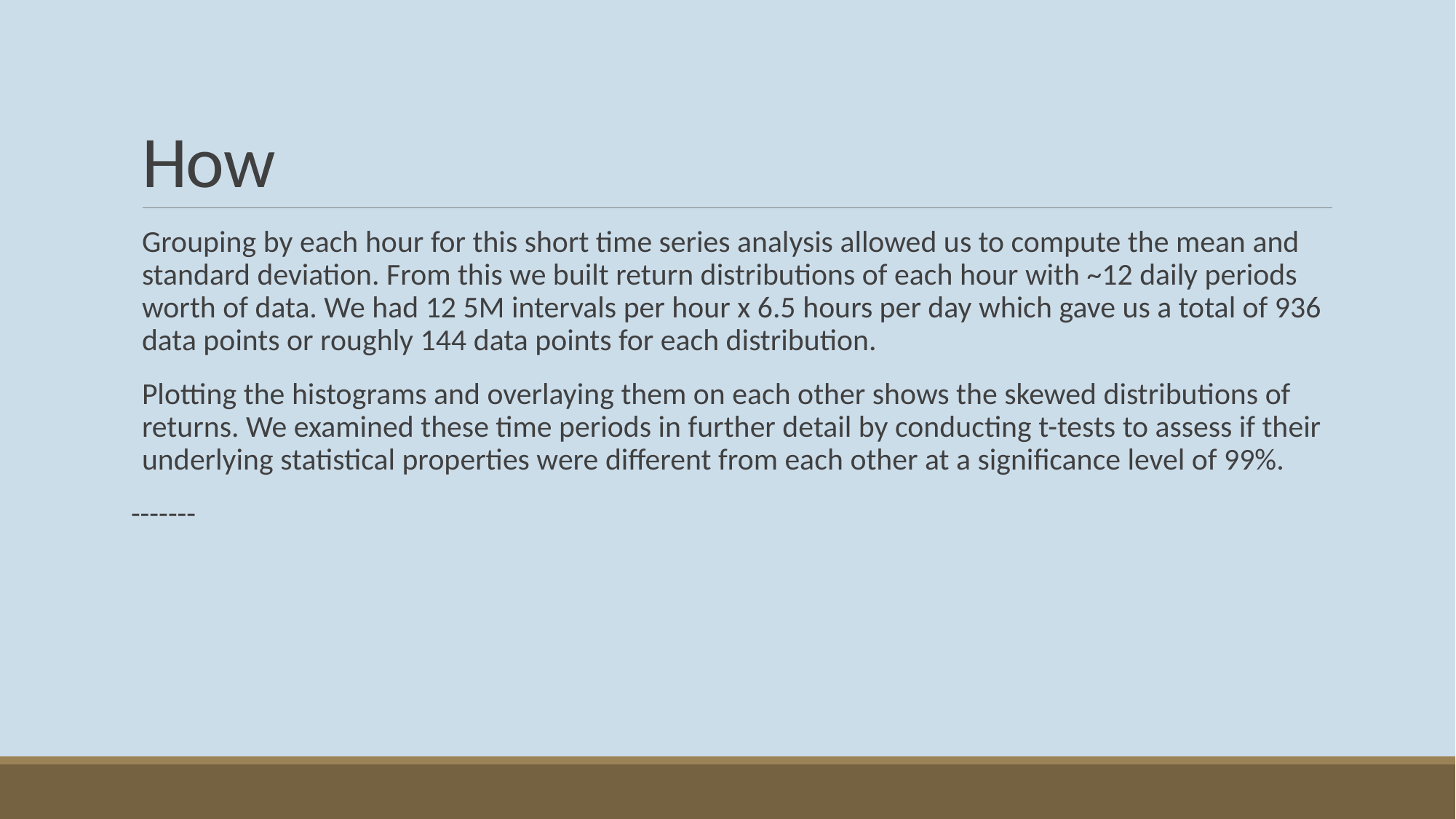

# How
Grouping by each hour for this short time series analysis allowed us to compute the mean and standard deviation. From this we built return distributions of each hour with ~12 daily periods worth of data. We had 12 5M intervals per hour x 6.5 hours per day which gave us a total of 936 data points or roughly 144 data points for each distribution.
Plotting the histograms and overlaying them on each other shows the skewed distributions of returns. We examined these time periods in further detail by conducting t-tests to assess if their underlying statistical properties were different from each other at a significance level of 99%.
-------